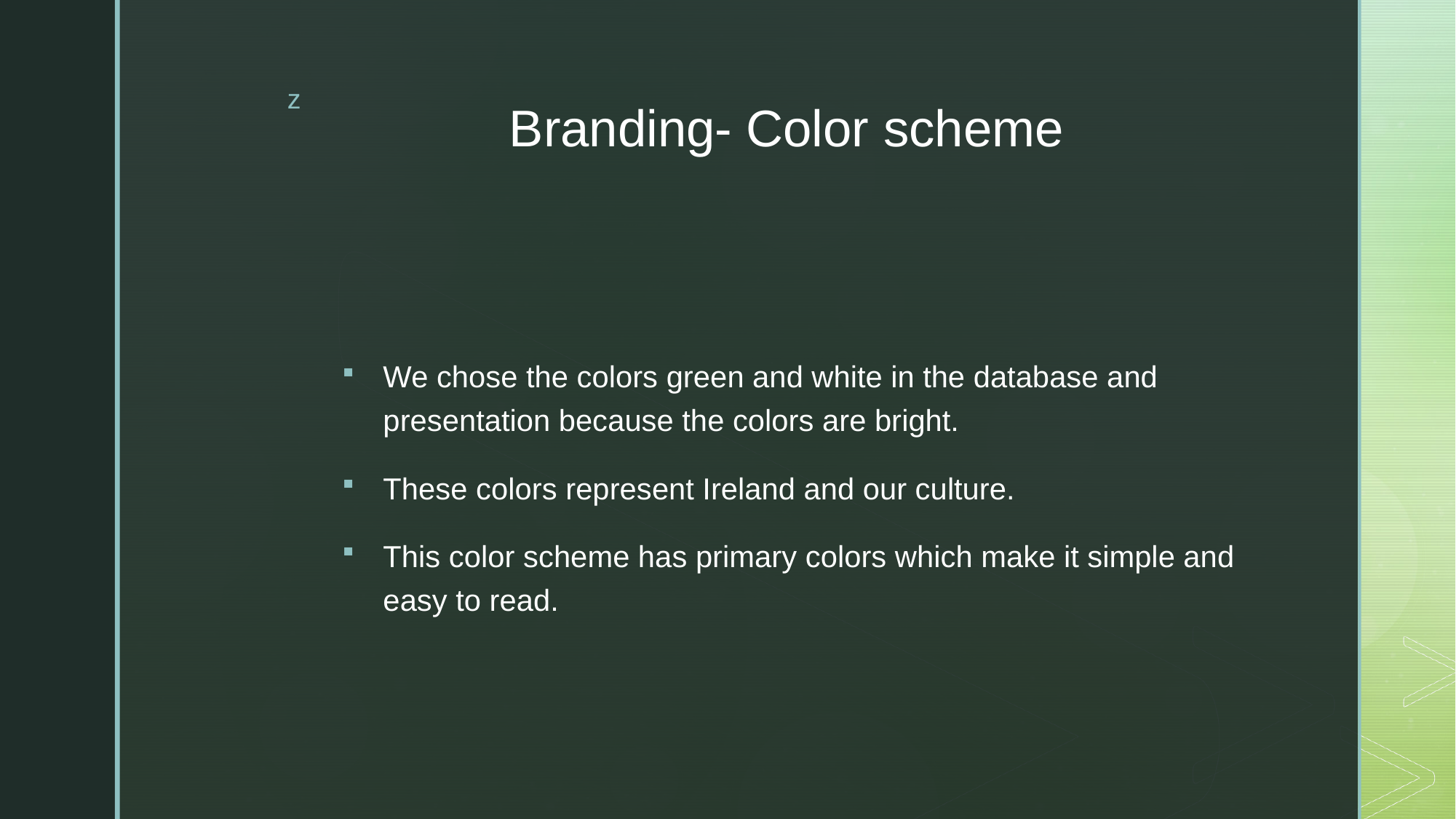

# Branding- Color scheme
We chose the colors green and white in the database and presentation because the colors are bright.
These colors represent Ireland and our culture.
This color scheme has primary colors which make it simple and easy to read.